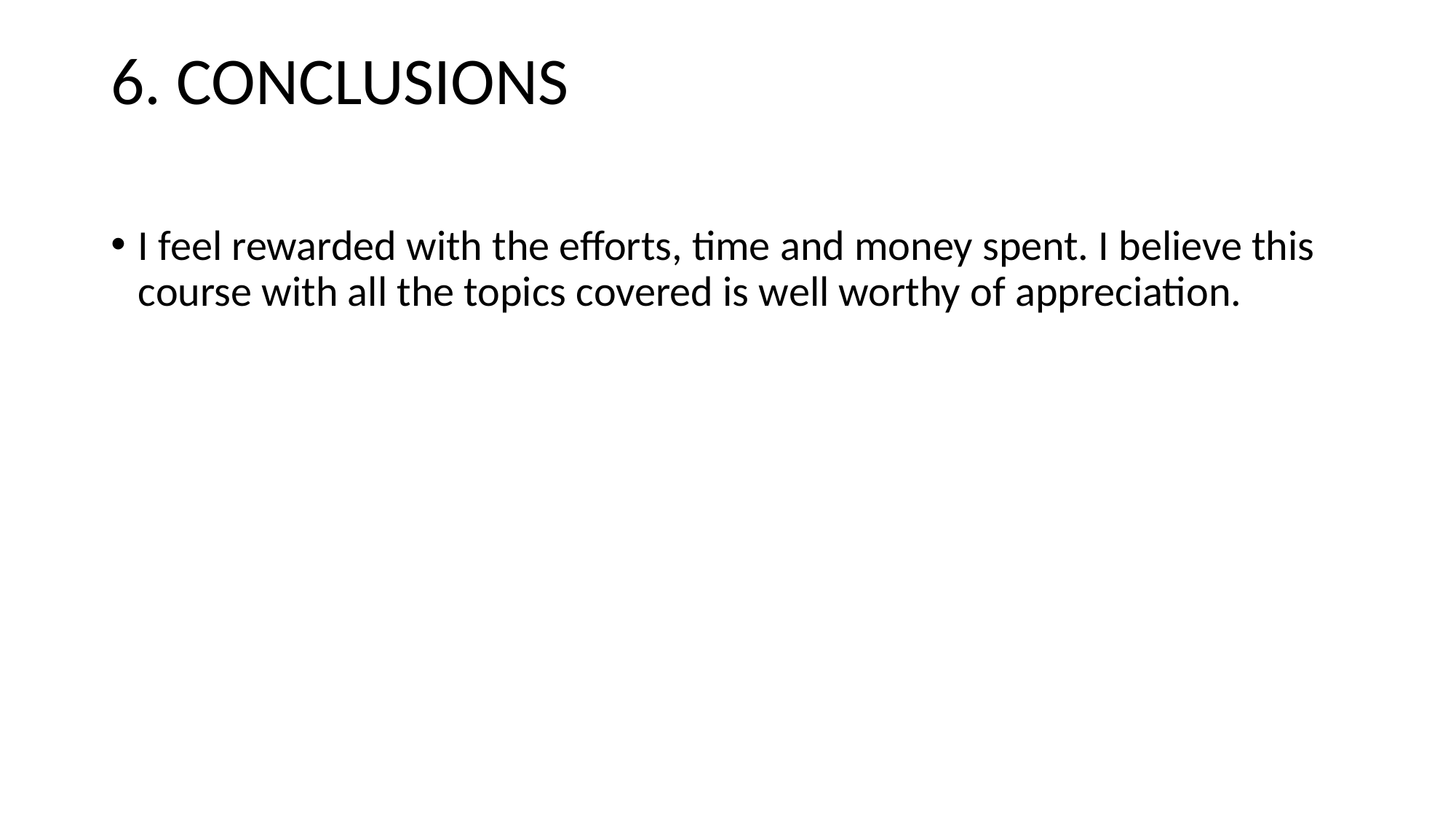

# 6. CONCLUSIONS
I feel rewarded with the efforts, time and money spent. I believe this course with all the topics covered is well worthy of appreciation.